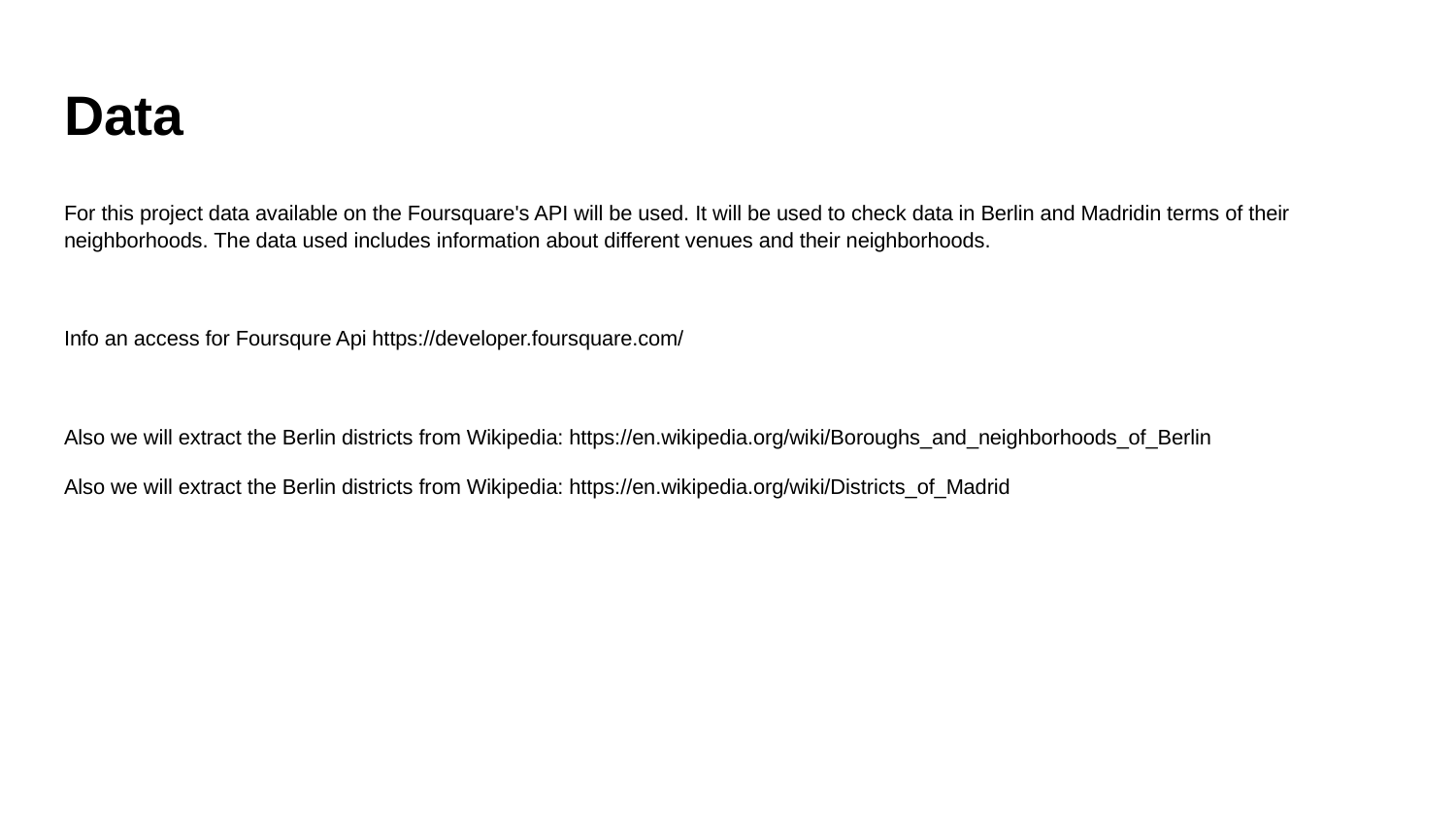

# Data
For this project data available on the Foursquare's API will be used. It will be used to check data in Berlin and Madridin terms of their neighborhoods. The data used includes information about different venues and their neighborhoods.

Info an access for Foursqure Api https://developer.foursquare.com/

Also we will extract the Berlin districts from Wikipedia: https://en.wikipedia.org/wiki/Boroughs_and_neighborhoods_of_Berlin
Also we will extract the Berlin districts from Wikipedia: https://en.wikipedia.org/wiki/Districts_of_Madrid